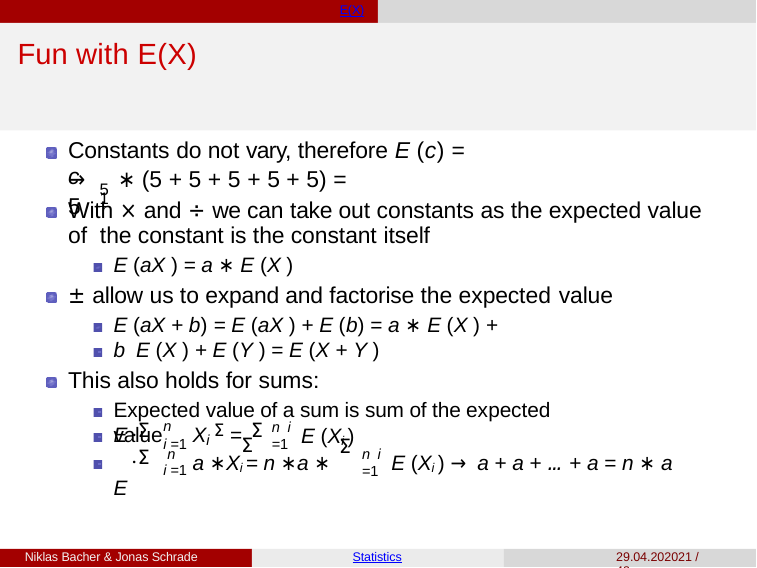

E(X)
# Fun with E(X)
Constants do not vary, therefore E (c) = c
1

→	∗ (5 + 5 + 5 + 5 + 5) = 5
5
With × and ÷ we can take out constants as the expected value of  the constant is the constant itself
E (aX ) = a ∗ E (X )
± allow us to expand and factorise the expected value
E (aX + b) = E (aX ) + E (b) = a ∗ E (X ) + b  E (X ) + E (Y ) = E (X + Y )
This also holds for sums:

Expected value of a sum is sum of the expected value
.Σ	Σ	Σ

n
i =1  n
i =1
n  i =1
E  E
X	=
E (Xi )
i
Σ
.Σ
Σ

n  i =1
a ∗ Xi = n ∗ a ∗
E (Xi ) → a + a + ... + a = n ∗ a

Niklas Bacher & Jonas Schrade

Statistics
29.04.202021 / 43